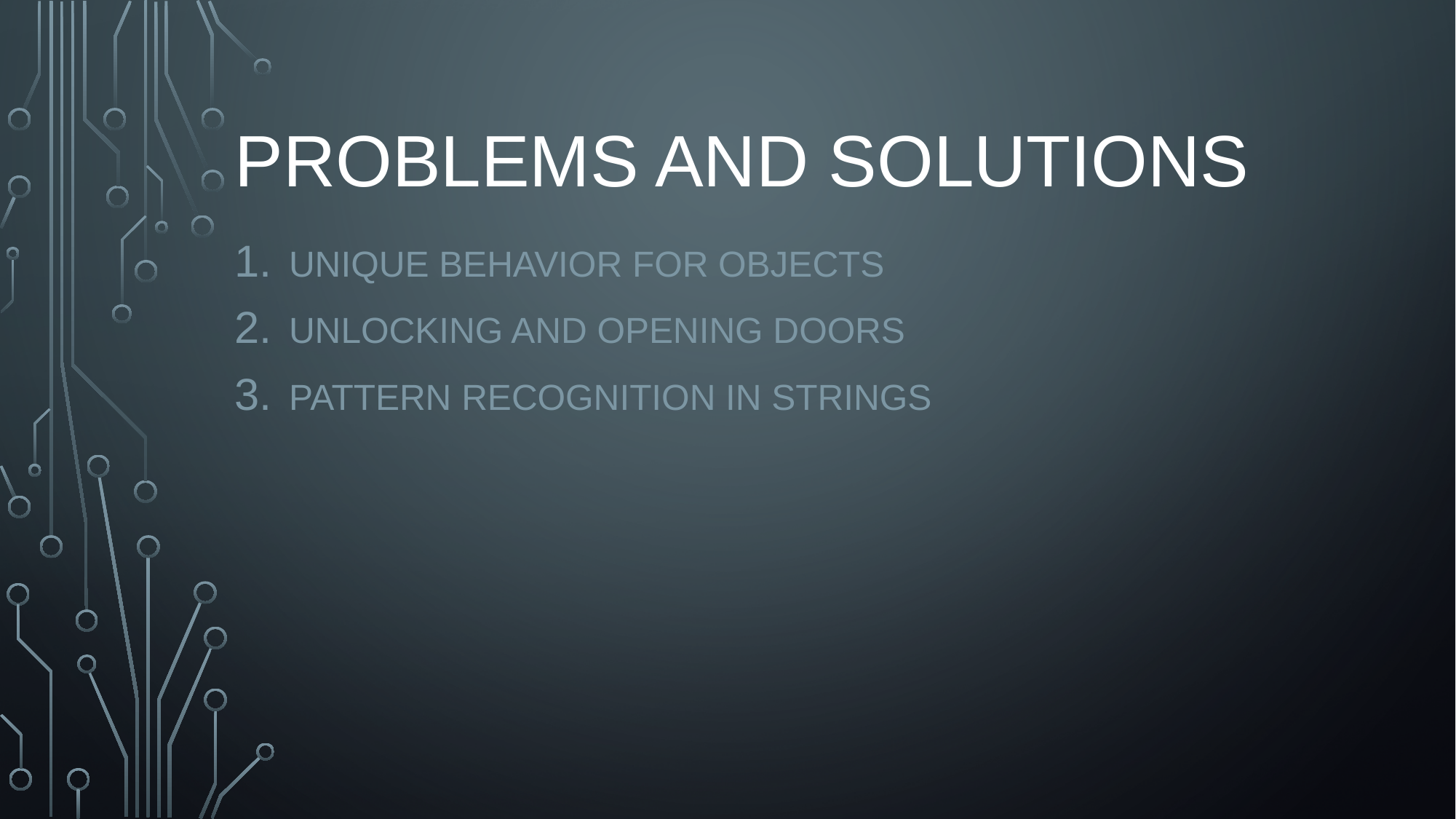

# Problems and solutions
Unique behavior for objects
Unlocking and opening doors
Pattern recognition in strings